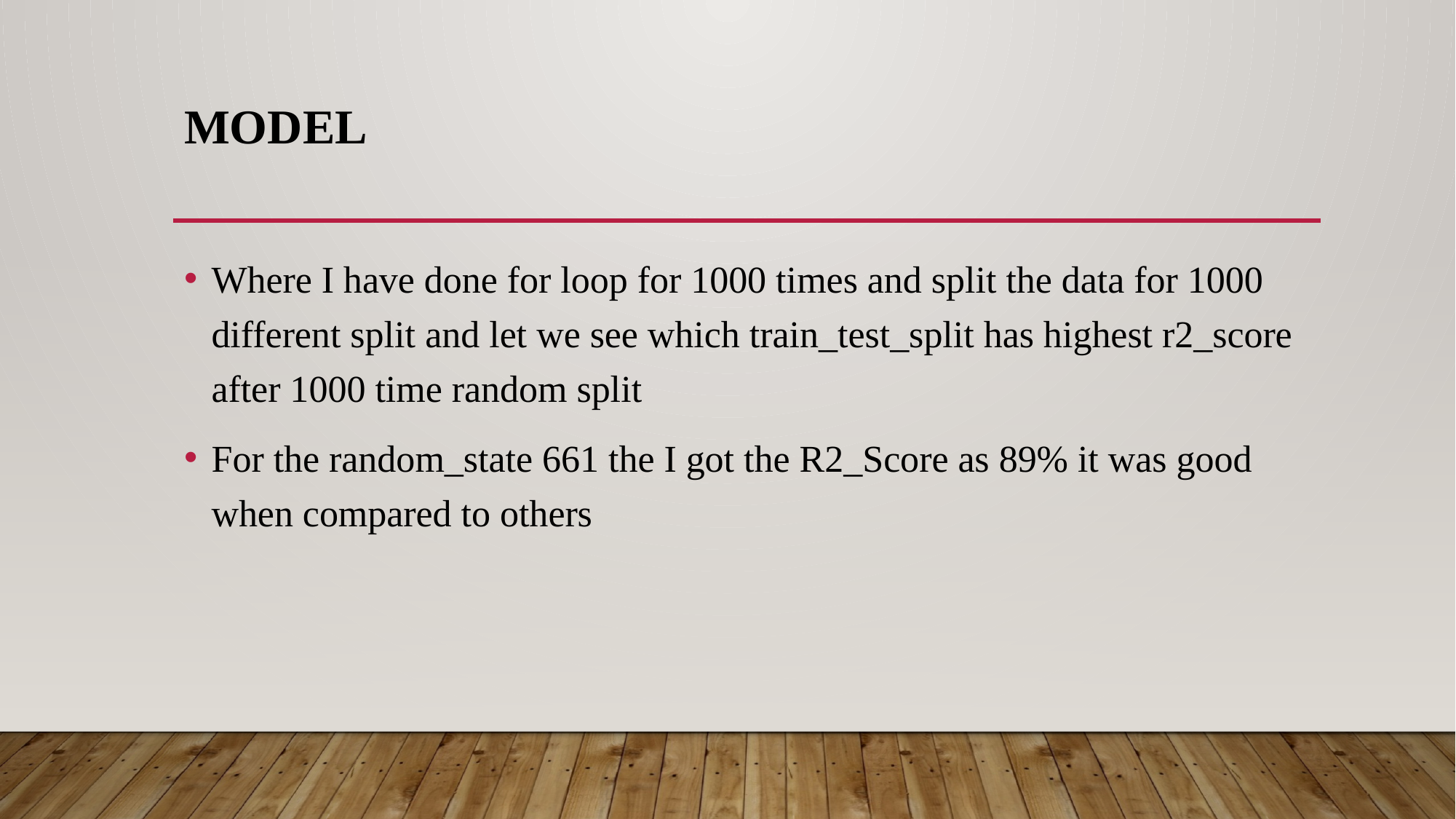

# Model
Where I have done for loop for 1000 times and split the data for 1000 different split and let we see which train_test_split has highest r2_score after 1000 time random split
For the random_state 661 the I got the R2_Score as 89% it was good when compared to others